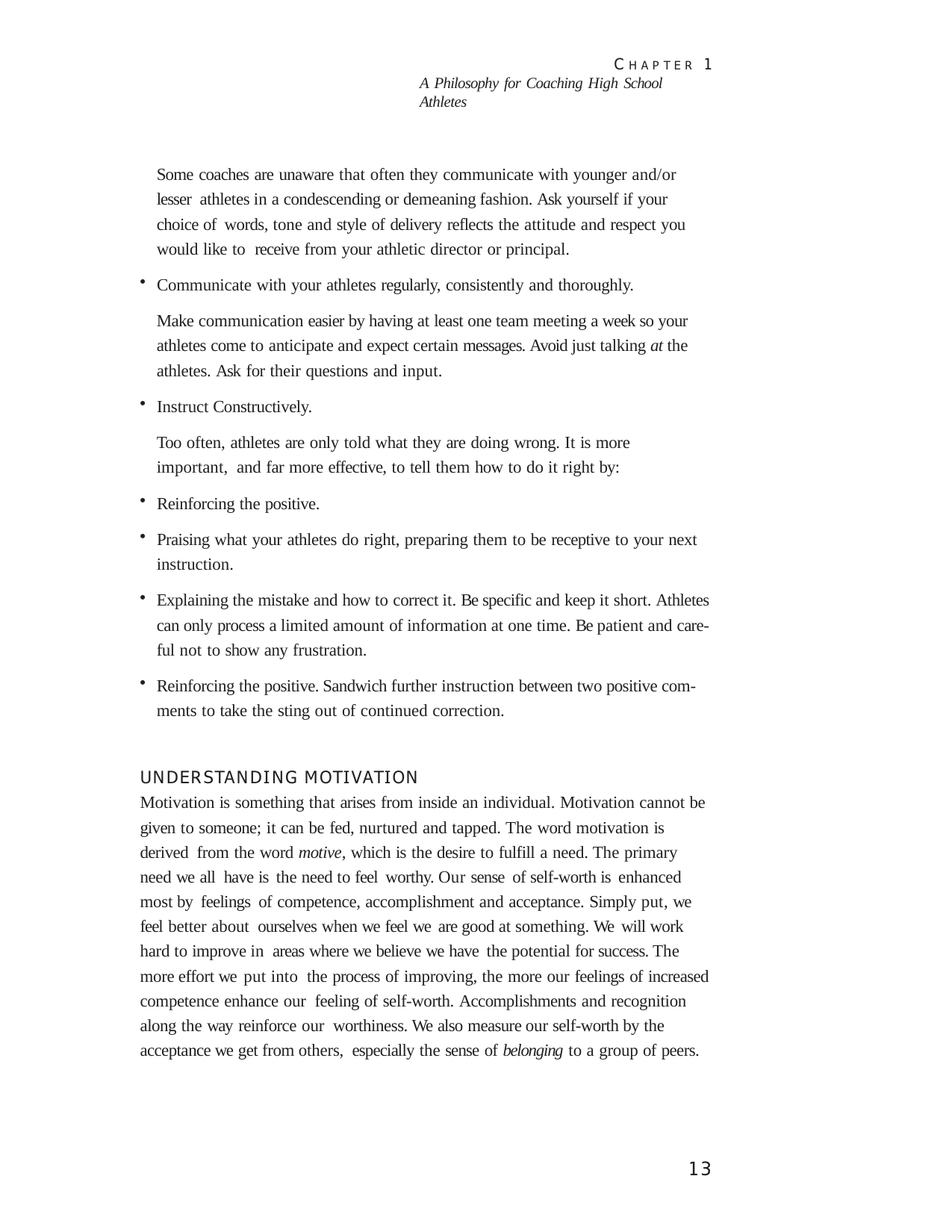

C H A P T E R   1
A Philosophy for Coaching High School Athletes
Some coaches are unaware that often they communicate with younger and/or lesser  athletes in a condescending or demeaning fashion. Ask yourself if your choice of  words, tone and style of delivery reflects the attitude and respect you would like to  receive from your athletic director or principal.
Communicate with your athletes regularly, consistently and thoroughly.
Make communication easier by having at least one team meeting a week so your  athletes come to anticipate and expect certain messages. Avoid just talking at the  athletes. Ask for their questions and input.
Instruct Constructively.
Too often, athletes are only told what they are doing wrong. It is more important,  and far more effective, to tell them how to do it right by:
Reinforcing the positive.
Praising what your athletes do right, preparing them to be receptive to your next
instruction.
Explaining the mistake and how to correct it. Be specific and keep it short. Athletes  can only process a limited amount of information at one time. Be patient and care-  ful not to show any frustration.
Reinforcing the positive. Sandwich further instruction between two positive com-  ments to take the sting out of continued correction.

UNDERSTANDING MOTIVATION
Motivation is something that arises from inside an individual. Motivation cannot be  given to someone; it can be fed, nurtured and tapped. The word motivation is derived  from the word motive, which is the desire to fulfill a need. The primary need we all  have is the need to feel worthy. Our sense of self-worth is enhanced most by feelings  of competence, accomplishment and acceptance. Simply put, we feel better about  ourselves when we feel we are good at something. We will work hard to improve in  areas where we believe we have the potential for success. The more effort we put into  the process of improving, the more our feelings of increased competence enhance our  feeling of self-worth. Accomplishments and recognition along the way reinforce our  worthiness. We also measure our self-worth by the acceptance we get from others,  especially the sense of belonging to a group of peers.
13